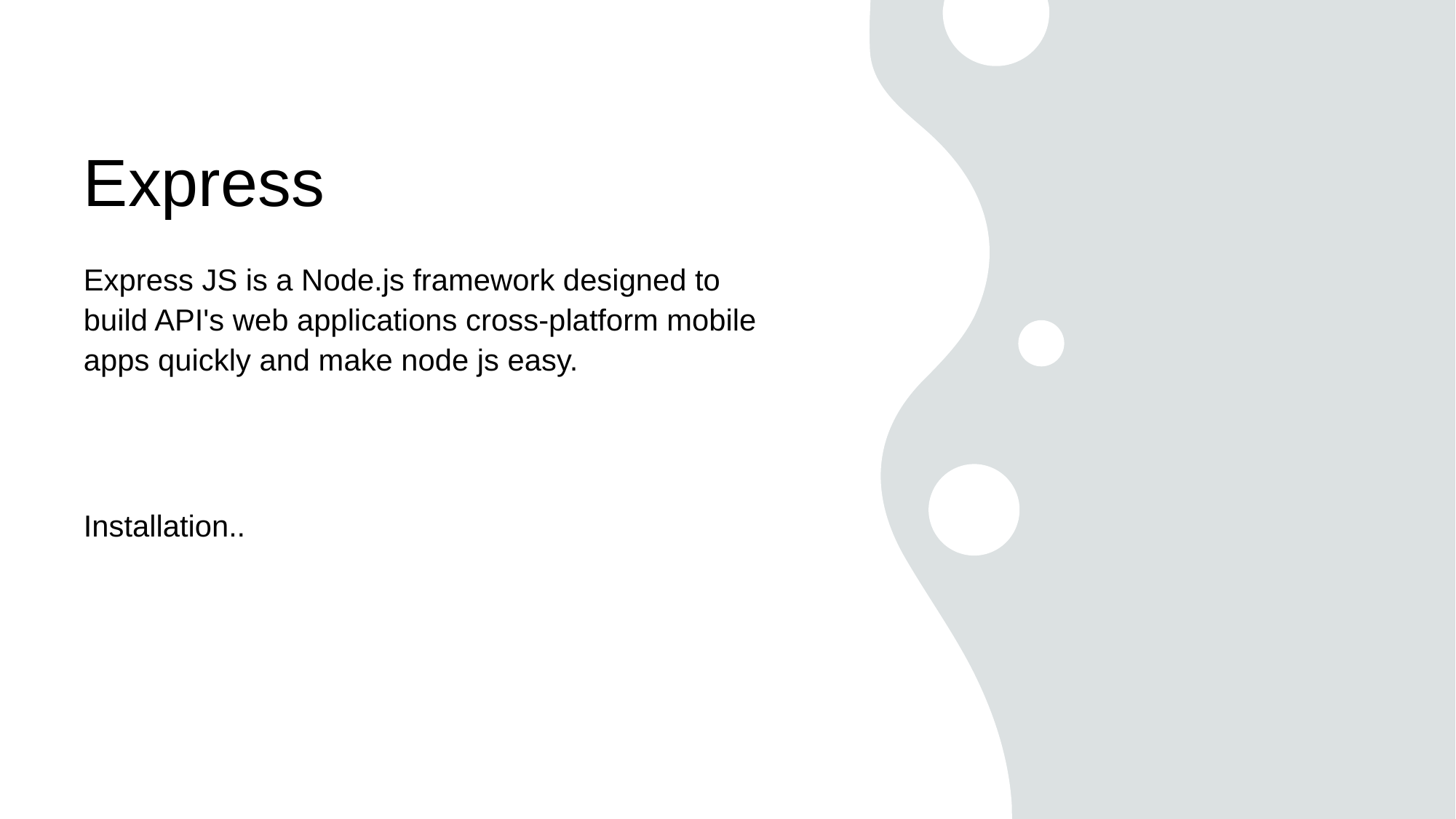

# Express
Express JS is a Node.js framework designed to build API's web applications cross-platform mobile apps quickly and make node js easy.

Installation..